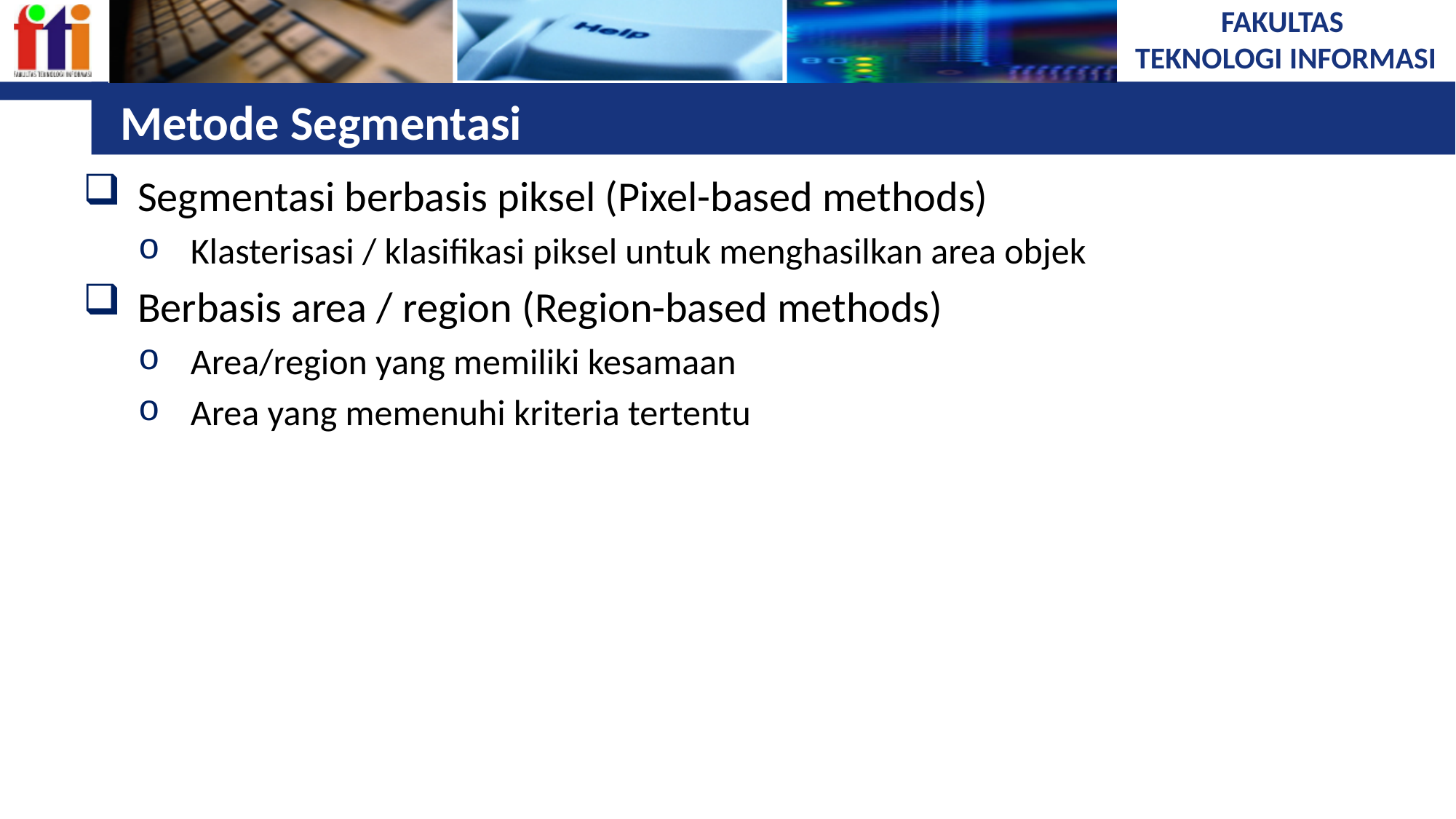

# Metode Segmentasi
Segmentasi berbasis piksel (Pixel-based methods)
Klasterisasi / klasifikasi piksel untuk menghasilkan area objek
Berbasis area / region (Region-based methods)
Area/region yang memiliki kesamaan
Area yang memenuhi kriteria tertentu